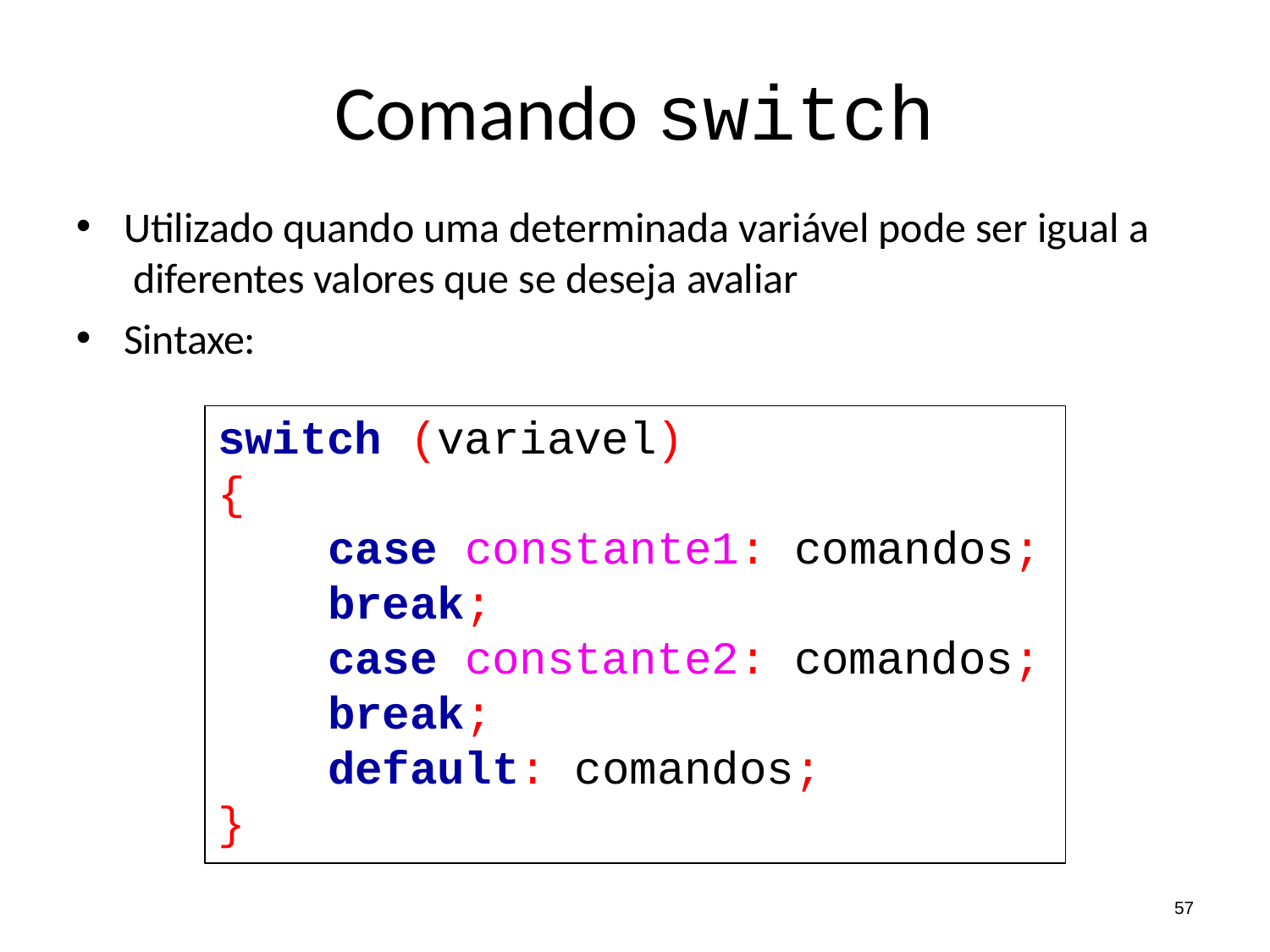

# Comando switch
Utilizado quando uma determinada variável pode ser igual a  diferentes valores que se deseja avaliar
Sintaxe:

switch (variavel)
{
case constante1: comandos;
break;
case constante2: comandos;
break;
default: comandos;
}

57